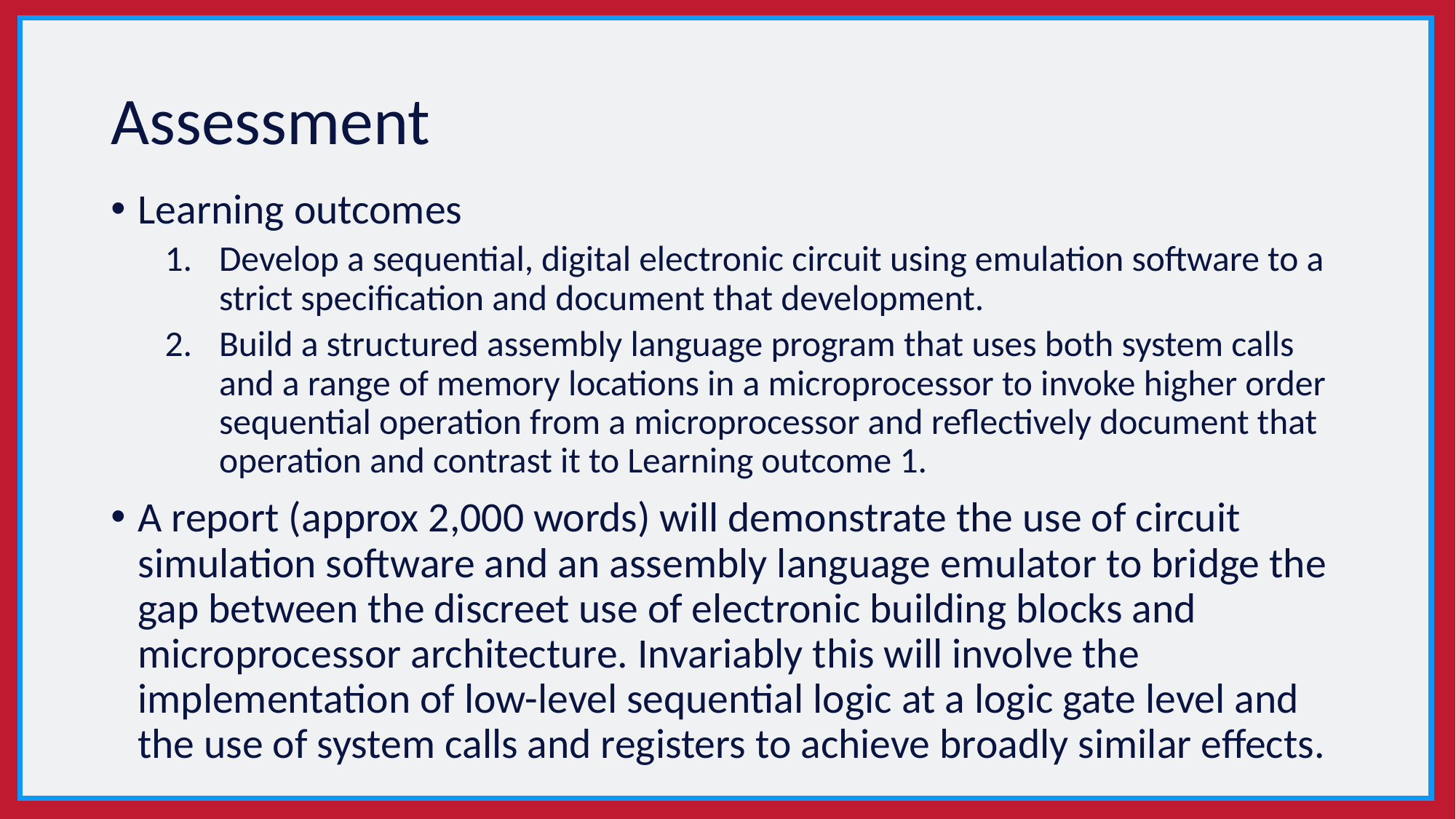

# Assessment
Learning outcomes
Develop a sequential, digital electronic circuit using emulation software to a strict specification and document that development.
Build a structured assembly language program that uses both system calls and a range of memory locations in a microprocessor to invoke higher order sequential operation from a microprocessor and reflectively document that operation and contrast it to Learning outcome 1.
A report (approx 2,000 words) will demonstrate the use of circuit simulation software and an assembly language emulator to bridge the gap between the discreet use of electronic building blocks and microprocessor architecture. Invariably this will involve the implementation of low-level sequential logic at a logic gate level and the use of system calls and registers to achieve broadly similar effects.